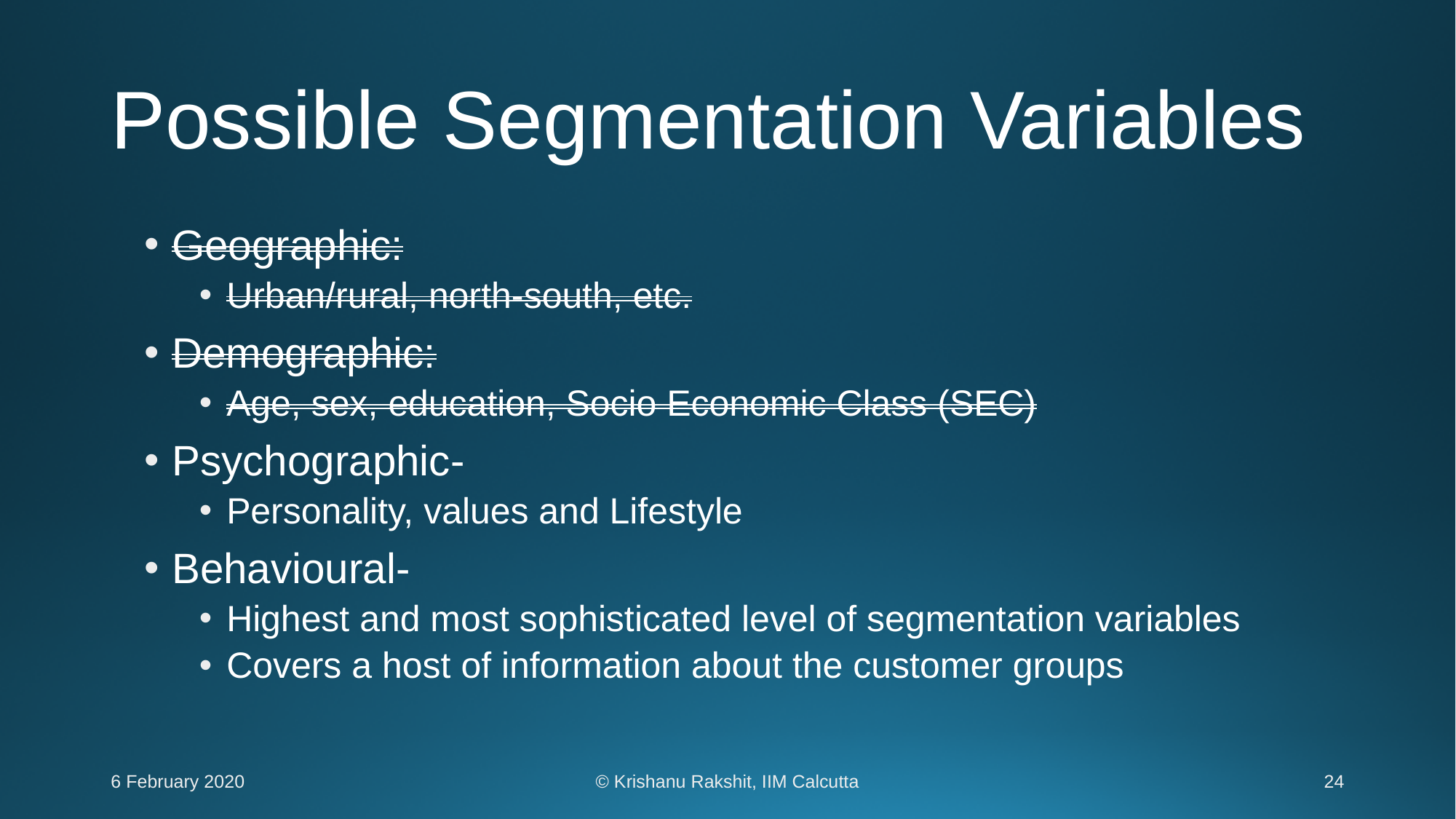

# Possible Segmentation Variables
Geographic:
Urban/rural, north-south, etc.
Demographic:
Age, sex, education, Socio Economic Class (SEC)
Psychographic-
Personality, values and Lifestyle
Behavioural-
Highest and most sophisticated level of segmentation variables
Covers a host of information about the customer groups
6 February 2020
© Krishanu Rakshit, IIM Calcutta
24